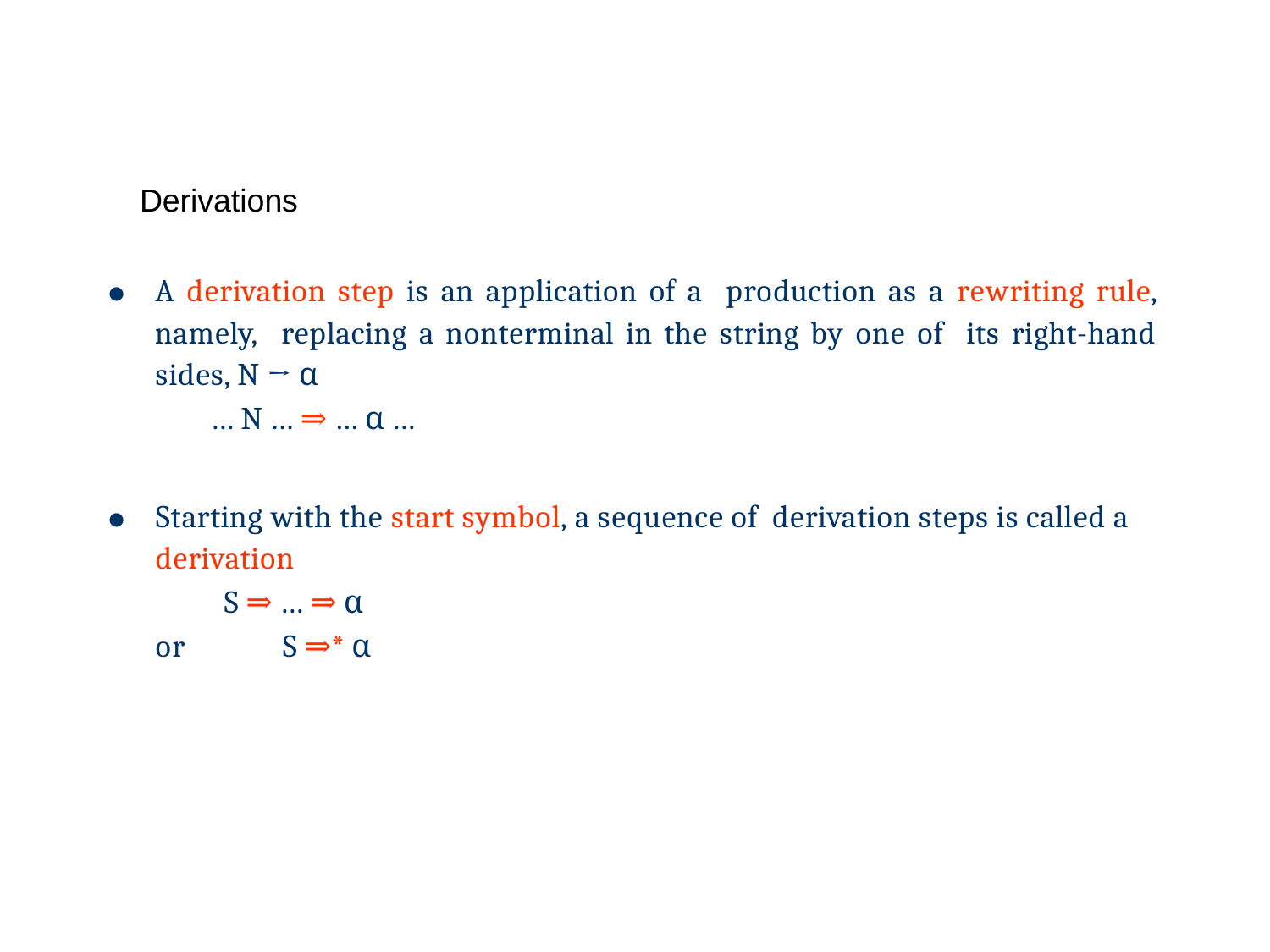

# Derivations
A derivation step is an application of a  production as a rewriting rule, namely,  replacing a nonterminal in the string by one of  its right-hand sides, N → α
… N … ⇒ … α …

Starting with the start symbol, a sequence of  derivation steps is called a derivation
S ⇒ … ⇒ α
or	S ⇒* α